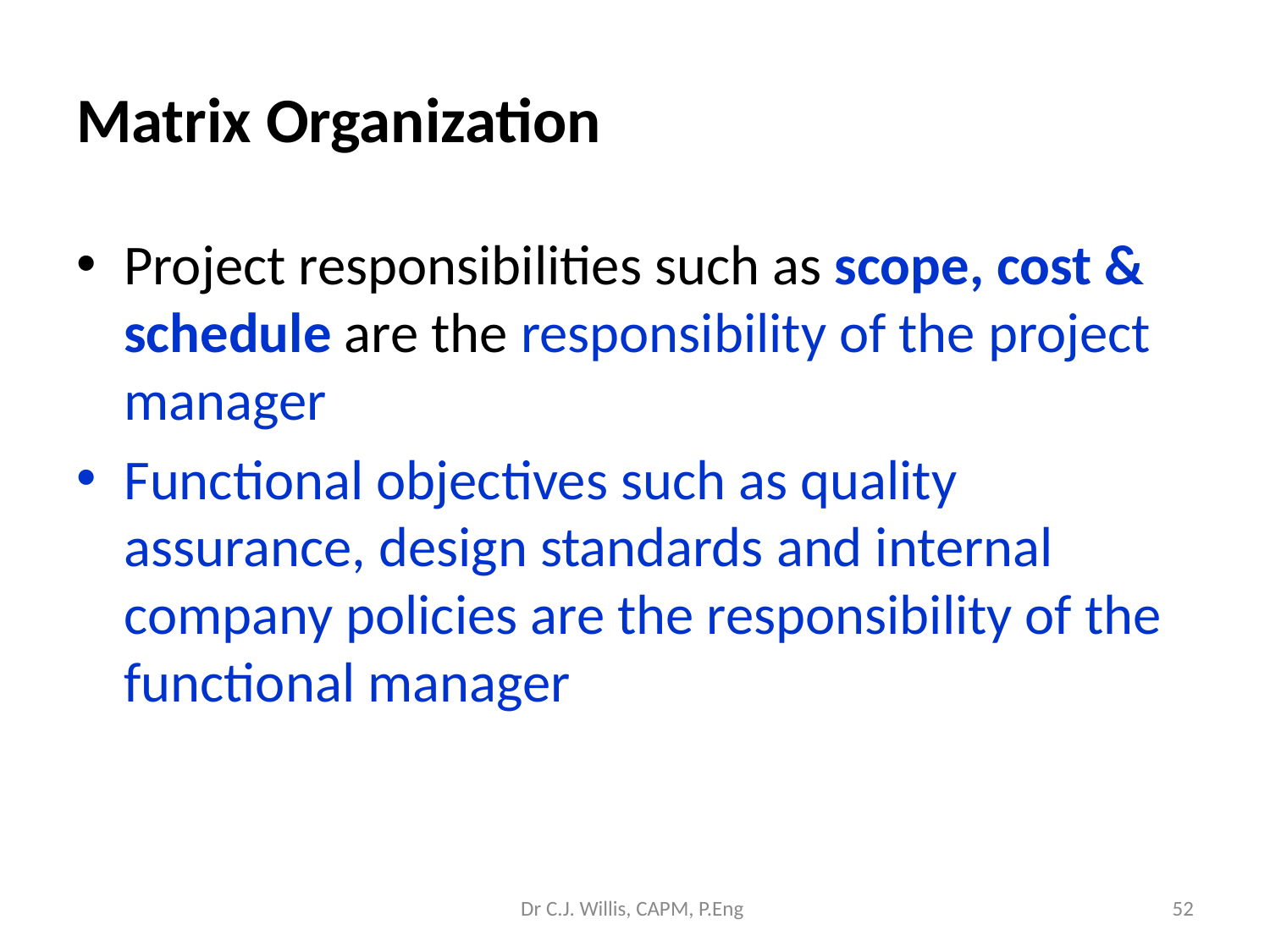

# Matrix Organization
Project responsibilities such as scope, cost & schedule are the responsibility of the project manager
Functional objectives such as quality assurance, design standards and internal company policies are the responsibility of the functional manager
Dr C.J. Willis, CAPM, P.Eng
52